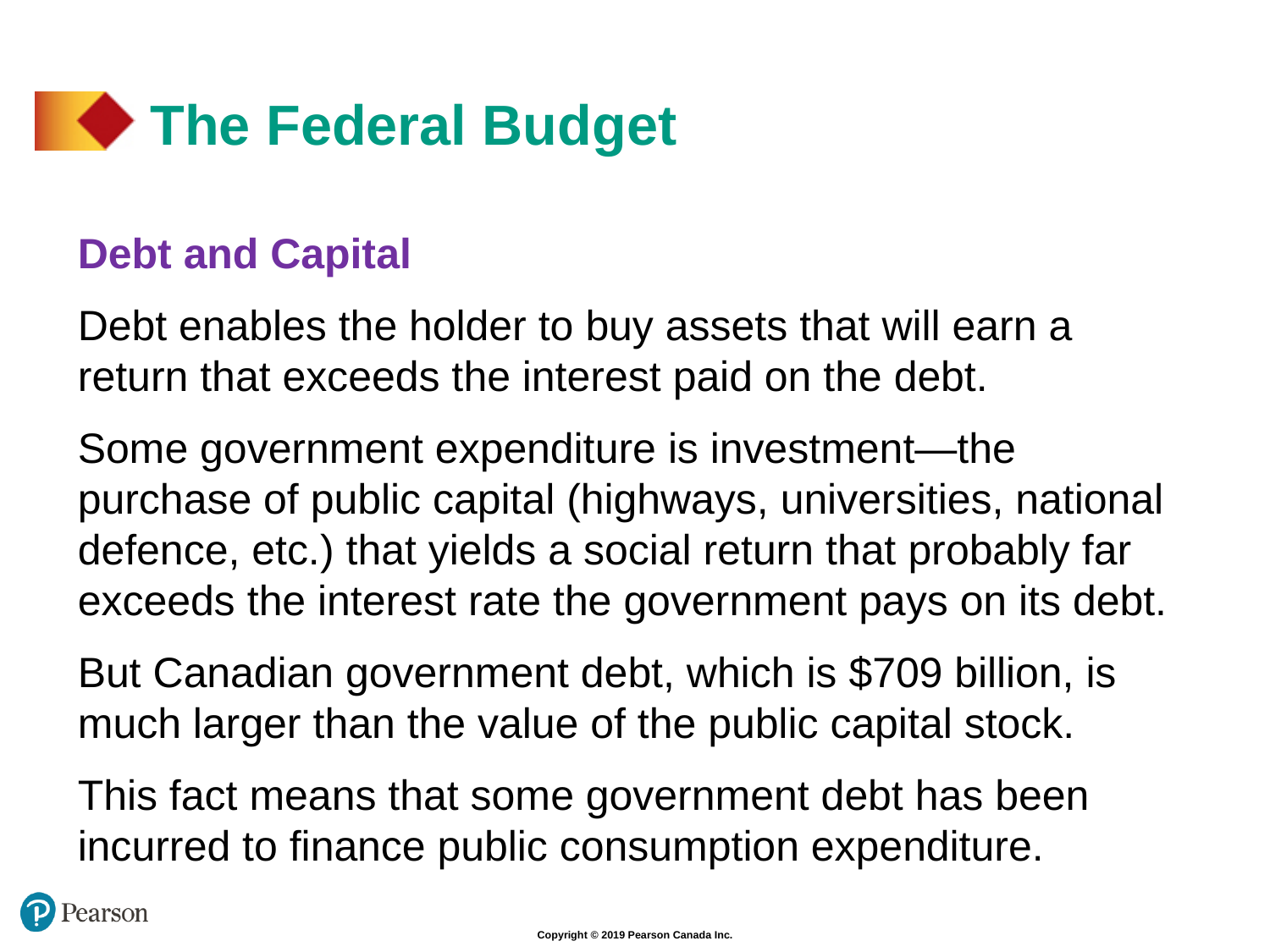

# The Federal Budget
Debt and Capital
Debt enables the holder to buy assets that will earn a return that exceeds the interest paid on the debt.
Some government expenditure is investment—the purchase of public capital (highways, universities, national defence, etc.) that yields a social return that probably far exceeds the interest rate the government pays on its debt.
But Canadian government debt, which is $709 billion, is much larger than the value of the public capital stock.
This fact means that some government debt has been incurred to finance public consumption expenditure.